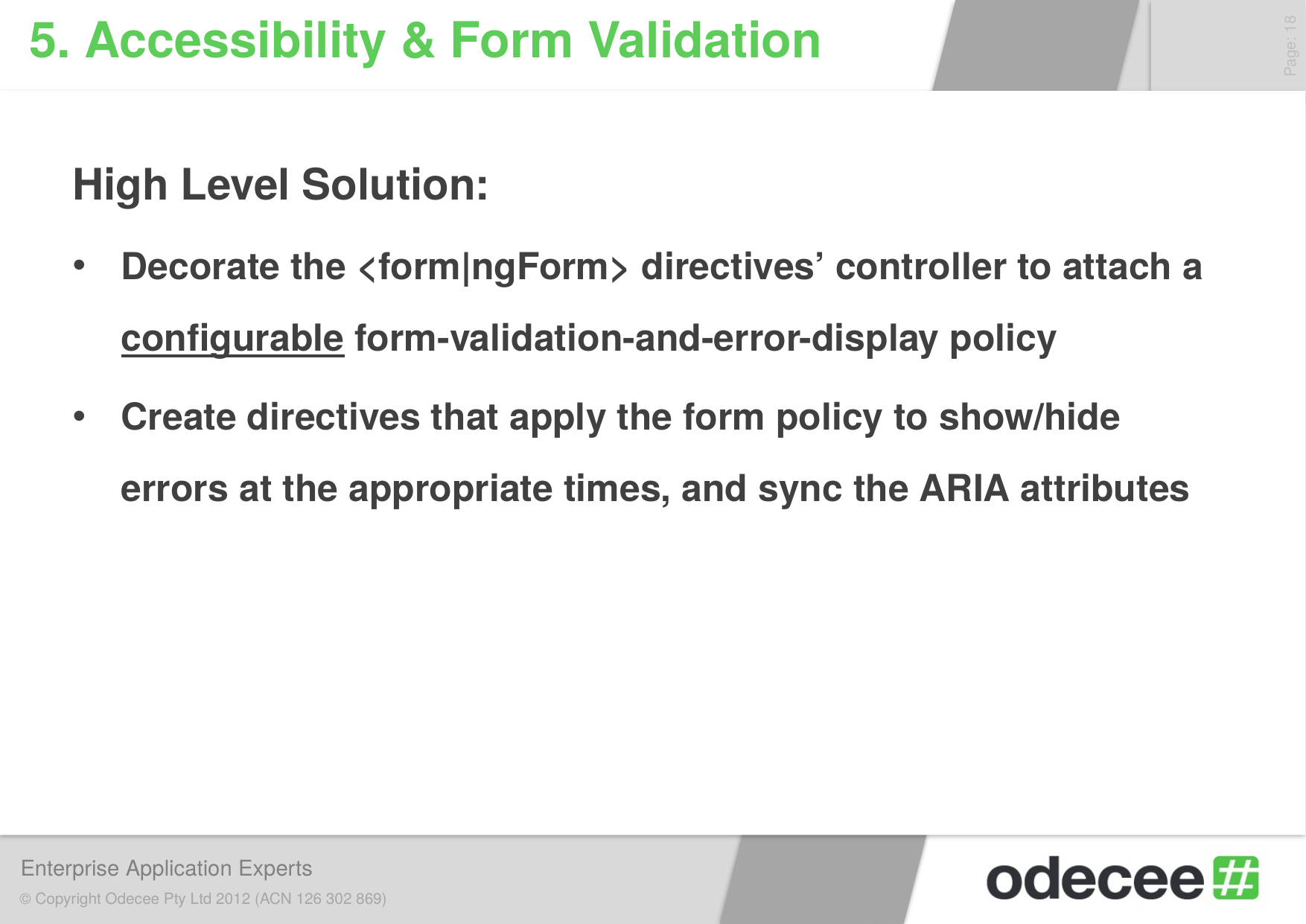

# 5. Accessibility & Form Validation
High Level Solution:
Decorate the <form|ngForm> directives’ controller to attach a configurable form-validation-and-error-display policy
Create directives that apply the form policy to show/hide errors at the appropriate times, and sync the ARIA attributes